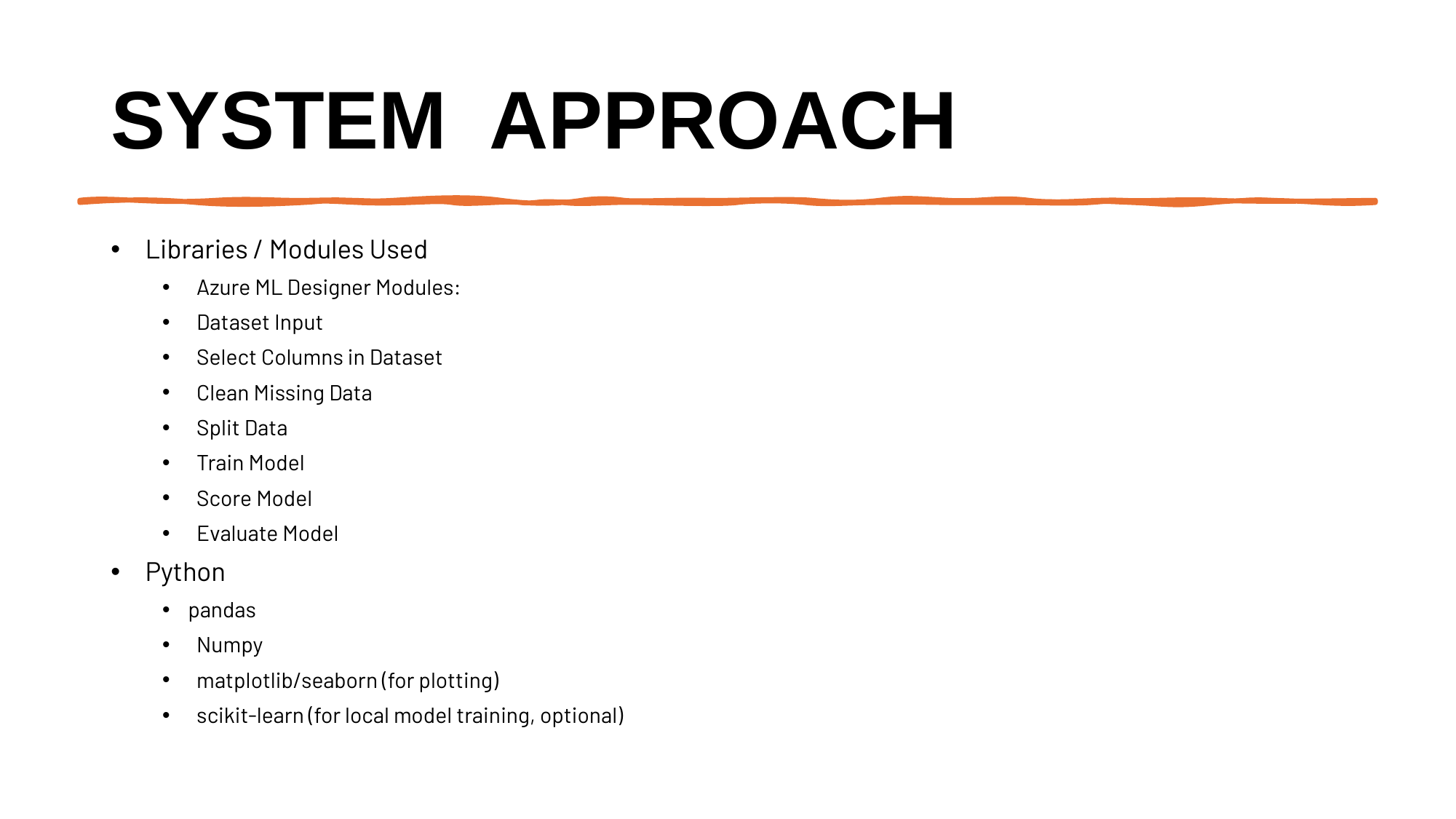

# System  Approach

Libraries / Modules Used
Azure ML Designer Modules:
Dataset Input
Select Columns in Dataset
Clean Missing Data
Split Data
Train Model
Score Model
Evaluate Model
Python
pandas
Numpy
matplotlib/seaborn (for plotting)
scikit-learn (for local model training, optional)